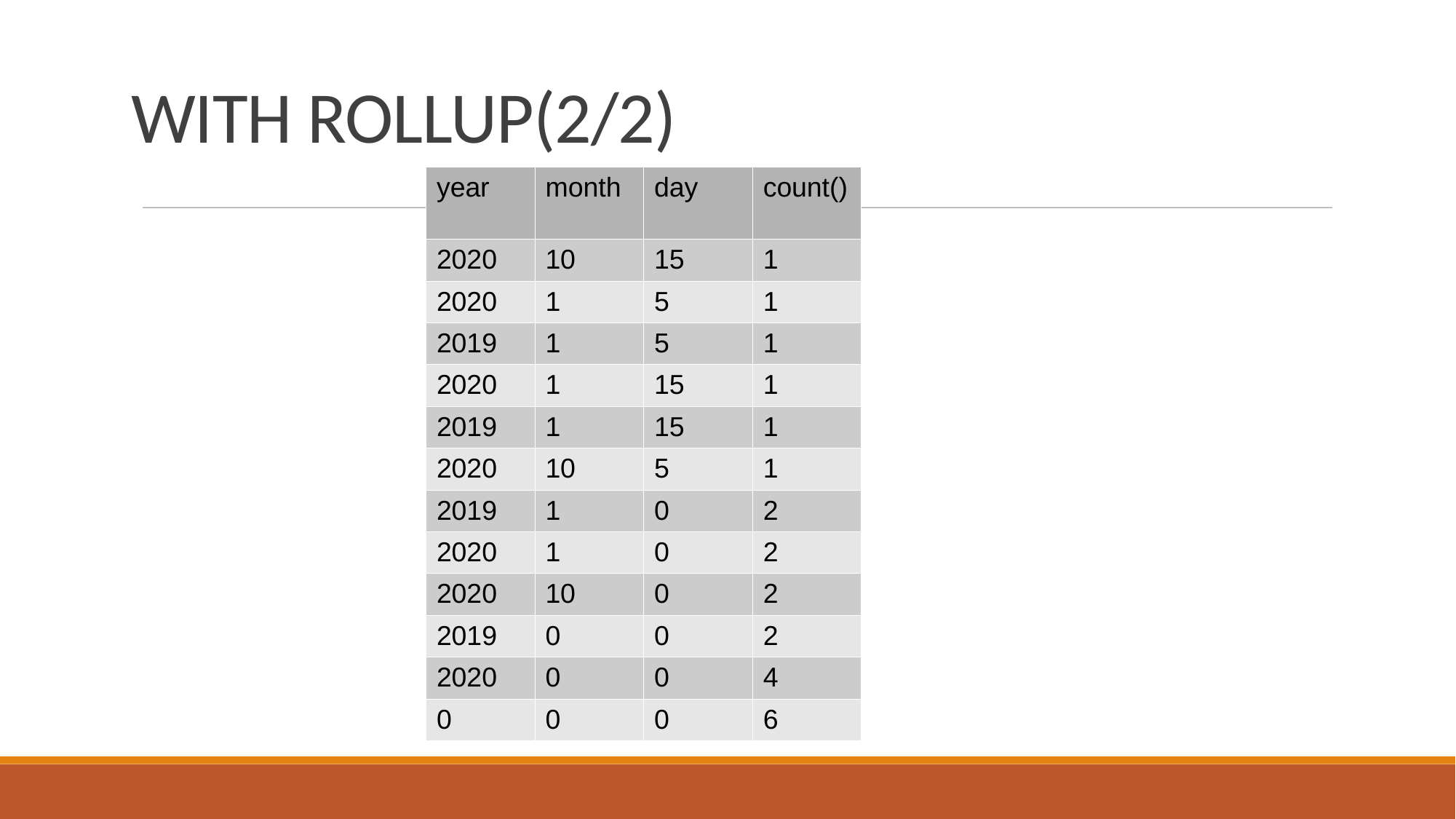

WITH ROLLUP(2/2)
| year | month | day | count() |
| --- | --- | --- | --- |
| 2020 | 10 | 15 | 1 |
| 2020 | 1 | 5 | 1 |
| 2019 | 1 | 5 | 1 |
| 2020 | 1 | 15 | 1 |
| 2019 | 1 | 15 | 1 |
| 2020 | 10 | 5 | 1 |
| 2019 | 1 | 0 | 2 |
| 2020 | 1 | 0 | 2 |
| 2020 | 10 | 0 | 2 |
| 2019 | 0 | 0 | 2 |
| 2020 | 0 | 0 | 4 |
| 0 | 0 | 0 | 6 |